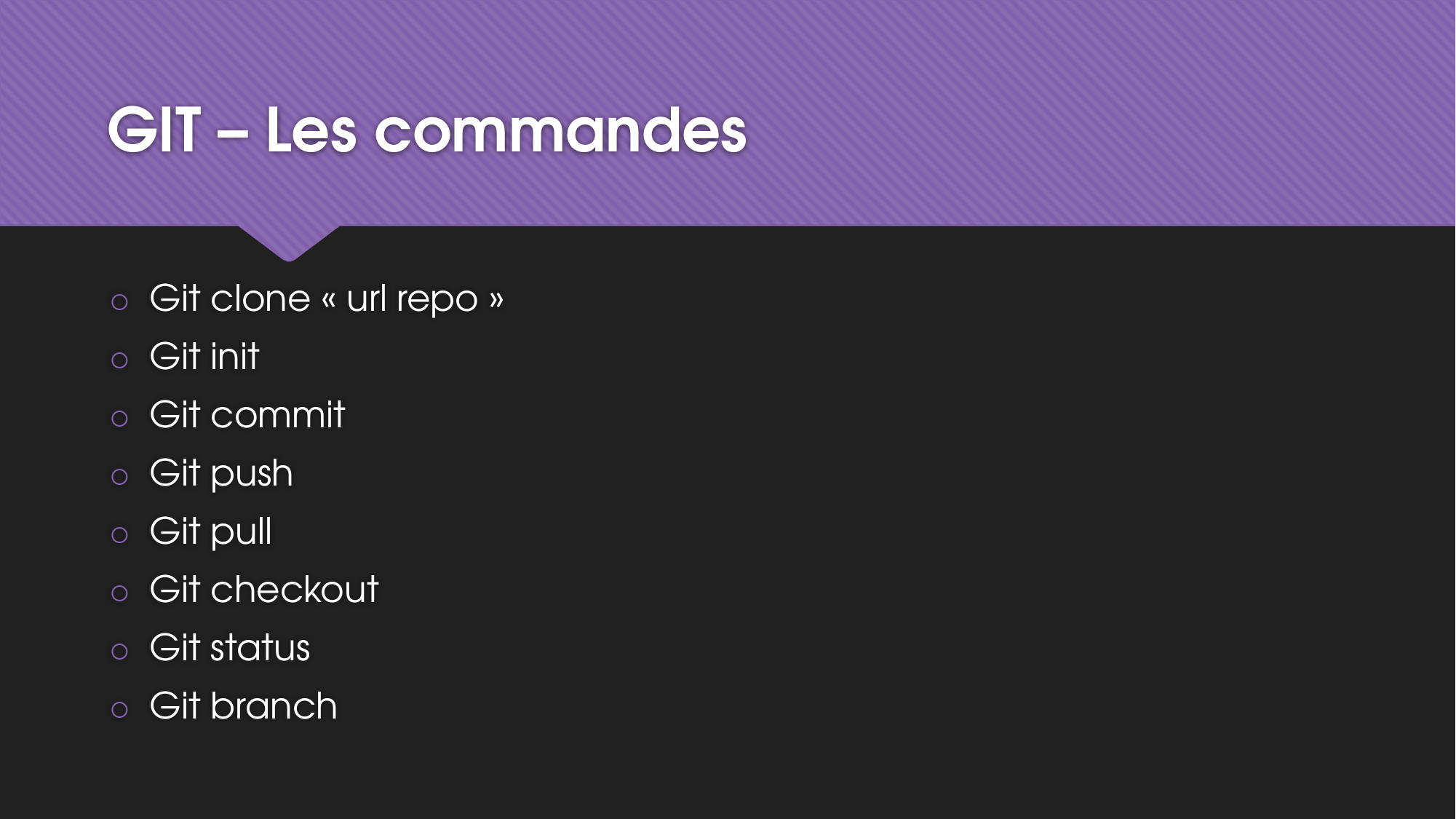

# GIT – Les commandes
Git clone « url repo »
Git init
Git commit
Git push
Git pull
Git checkout
Git status
Git branch